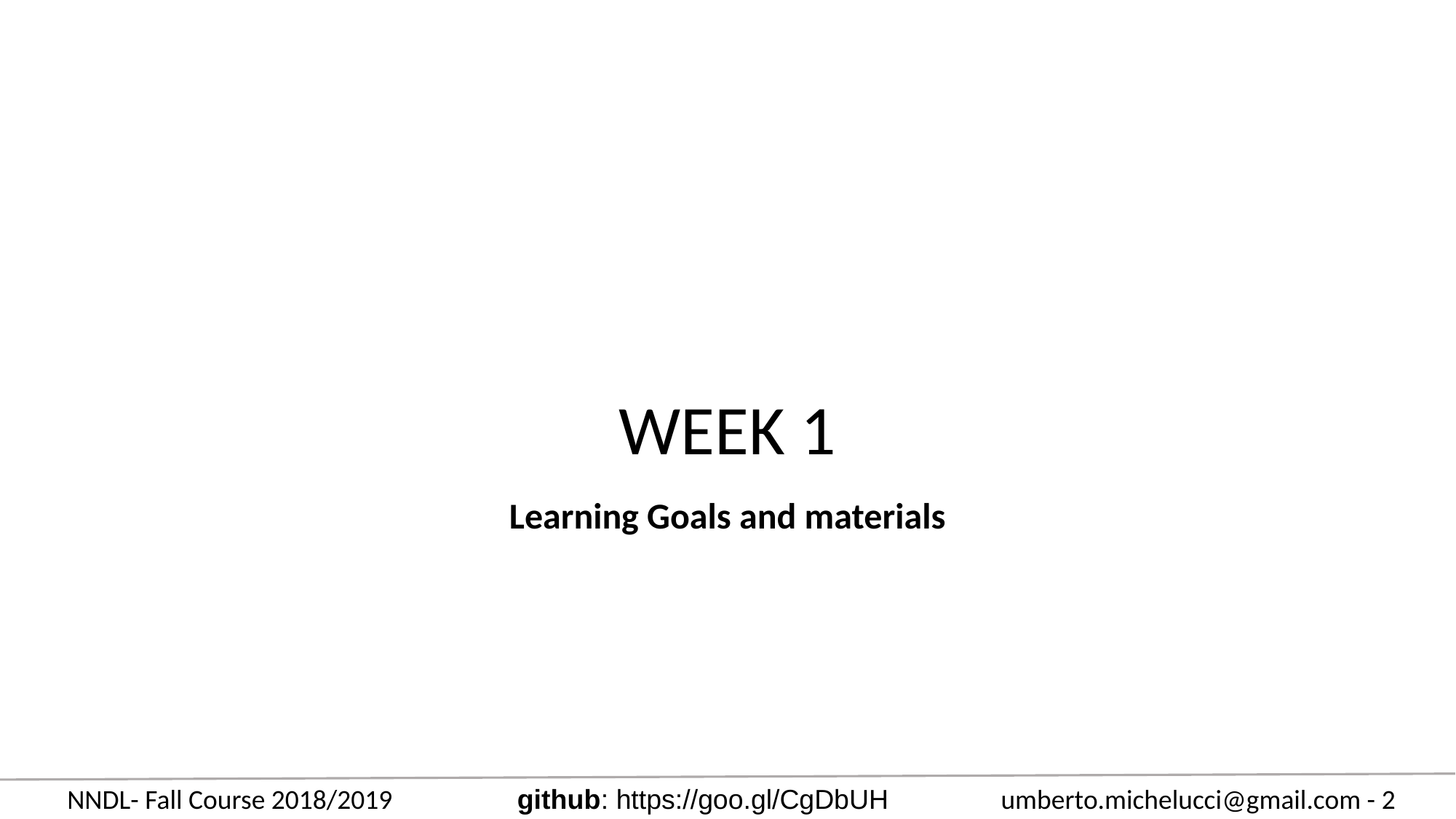

# WEEK 1
Learning Goals and materials